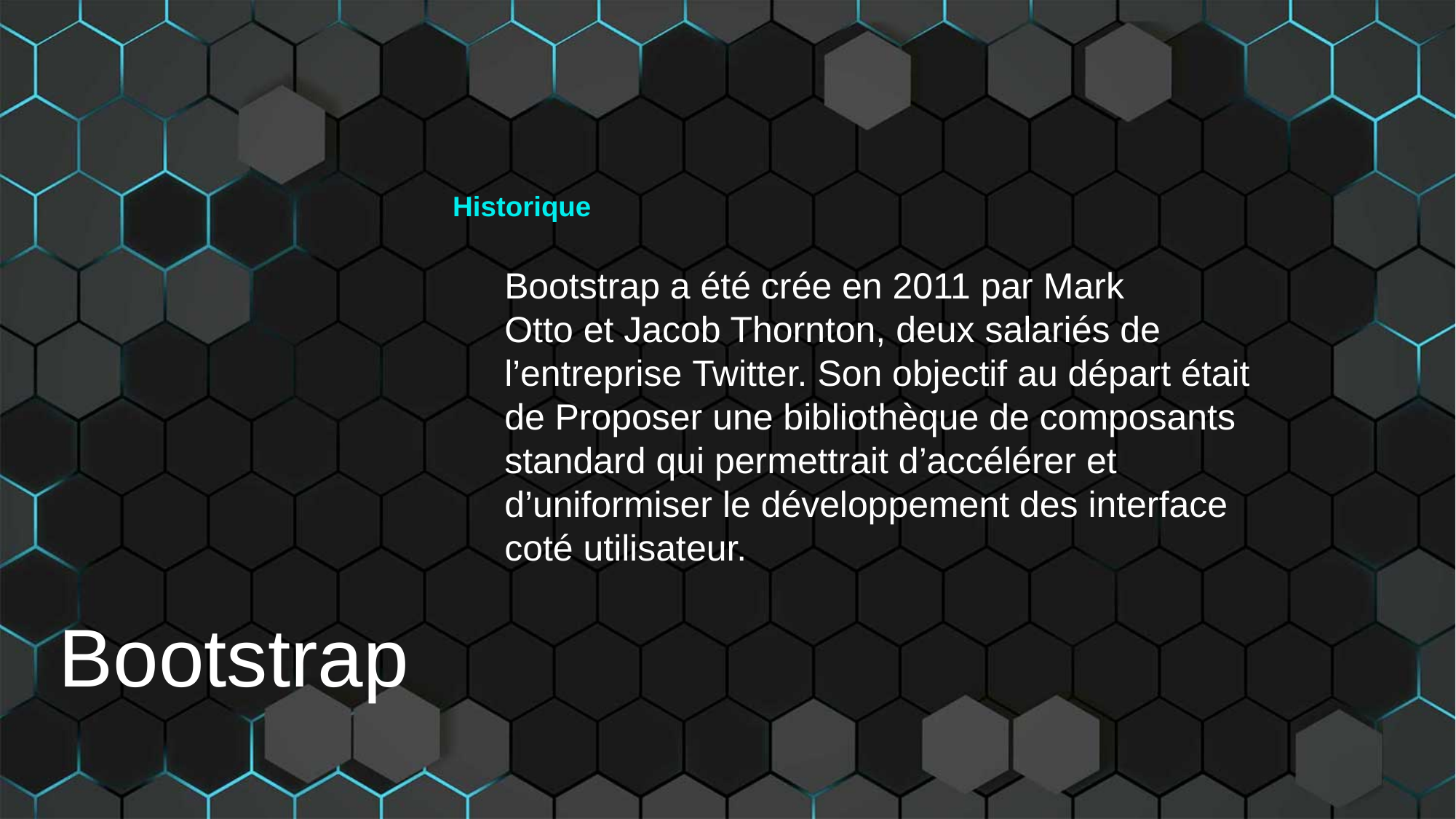

Historique
Bootstrap a été crée en 2011 par Mark Otto et Jacob Thornton, deux salariés de l’entreprise Twitter. Son objectif au départ était de Proposer une bibliothèque de composants standard qui permettrait d’accélérer et d’uniformiser le développement des interface coté utilisateur.
Bootstrap